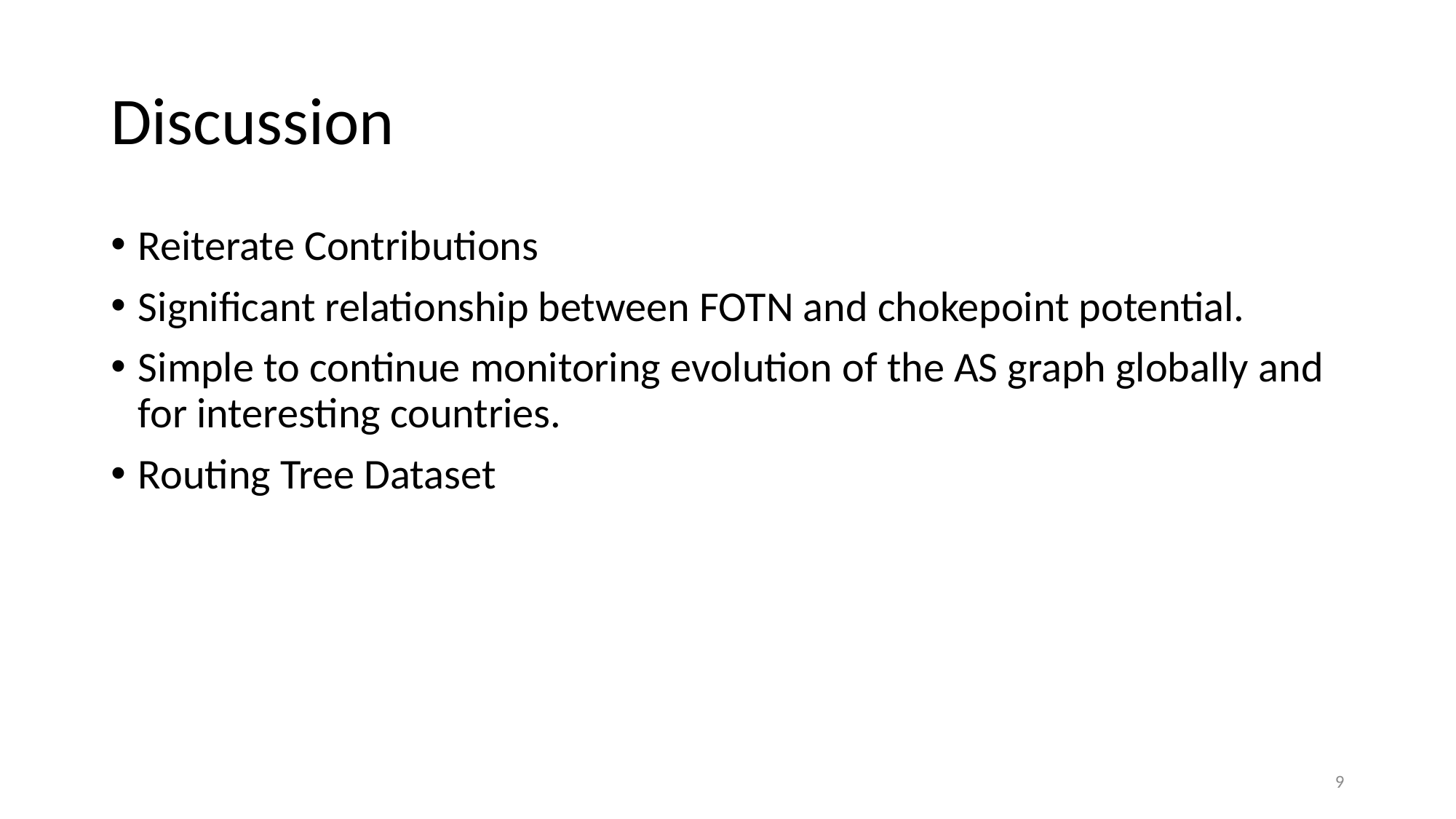

# Discussion
Reiterate Contributions
Significant relationship between FOTN and chokepoint potential.
Simple to continue monitoring evolution of the AS graph globally and for interesting countries.
Routing Tree Dataset
9